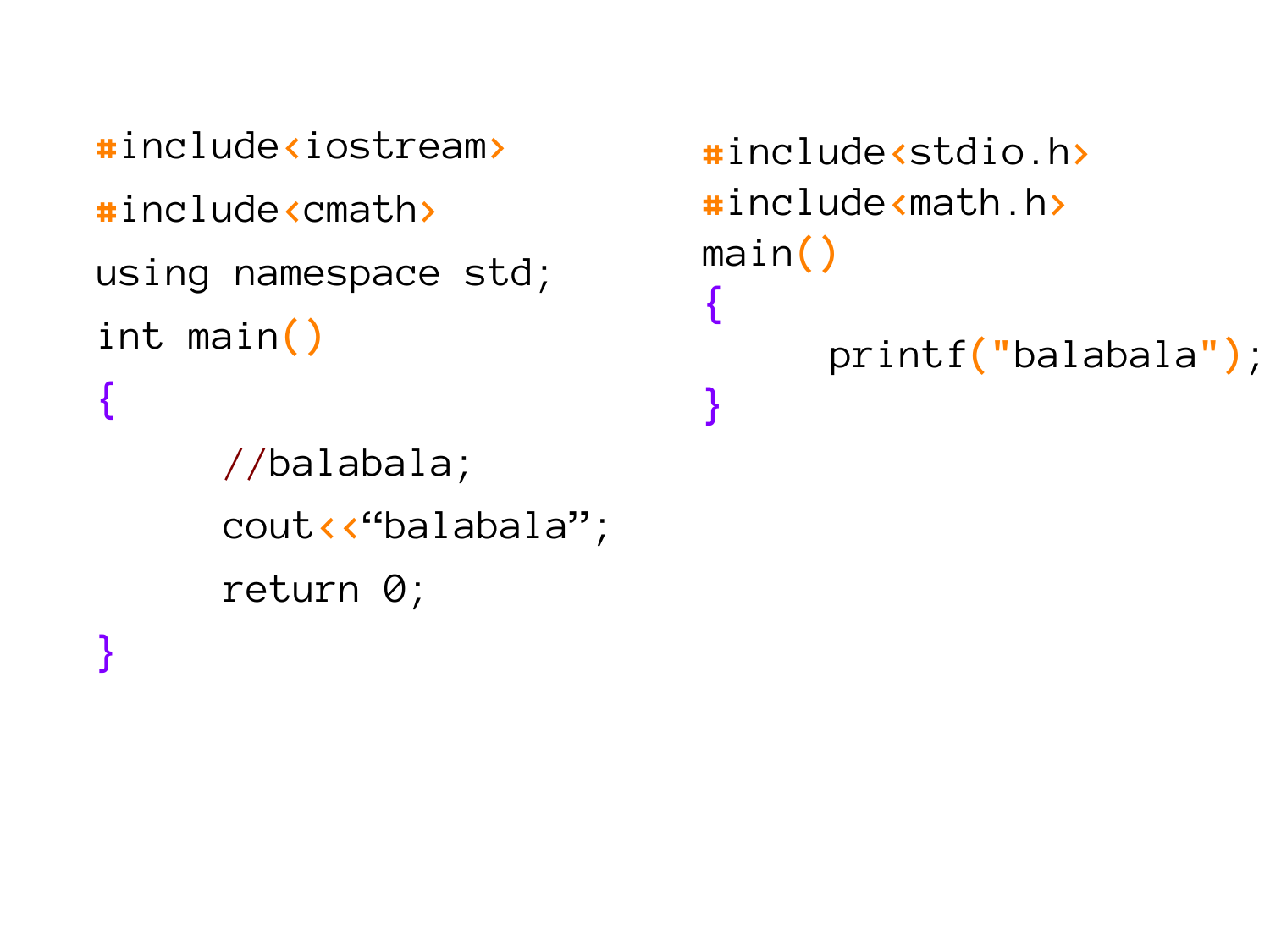

#include<iostream>
#include<cmath>
using namespace std;
int main()
{
	//balabala;
	cout<<“balabala”;
	return 0;
}
#include<stdio.h>
#include<math.h>
main()
{
	printf("balabala");
}